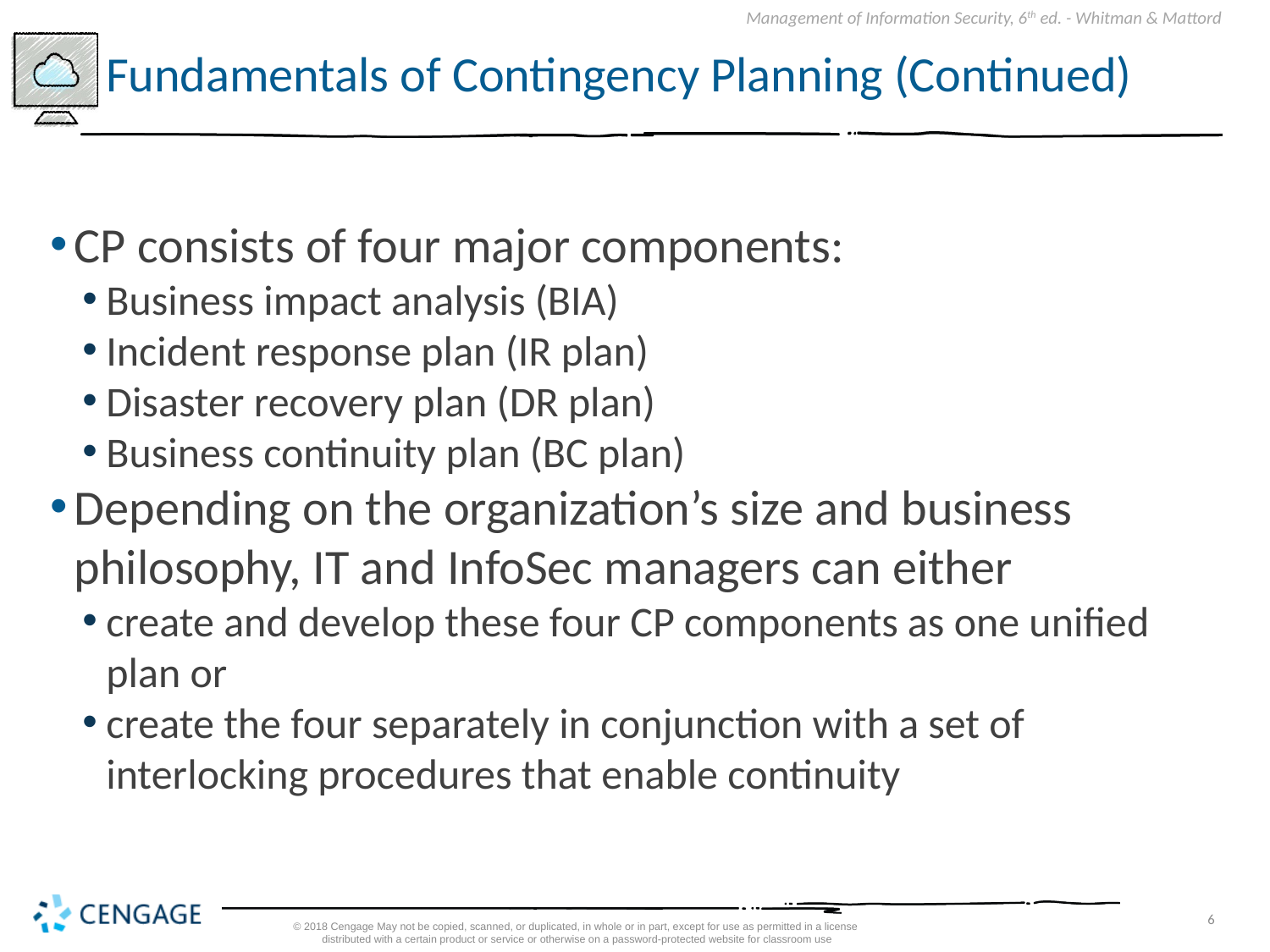

# Fundamentals of Contingency Planning (Continued)
CP consists of four major components:
Business impact analysis (BIA)
Incident response plan (IR plan)
Disaster recovery plan (DR plan)
Business continuity plan (BC plan)
Depending on the organization’s size and business philosophy, IT and InfoSec managers can either
create and develop these four CP components as one unified plan or
create the four separately in conjunction with a set of interlocking procedures that enable continuity